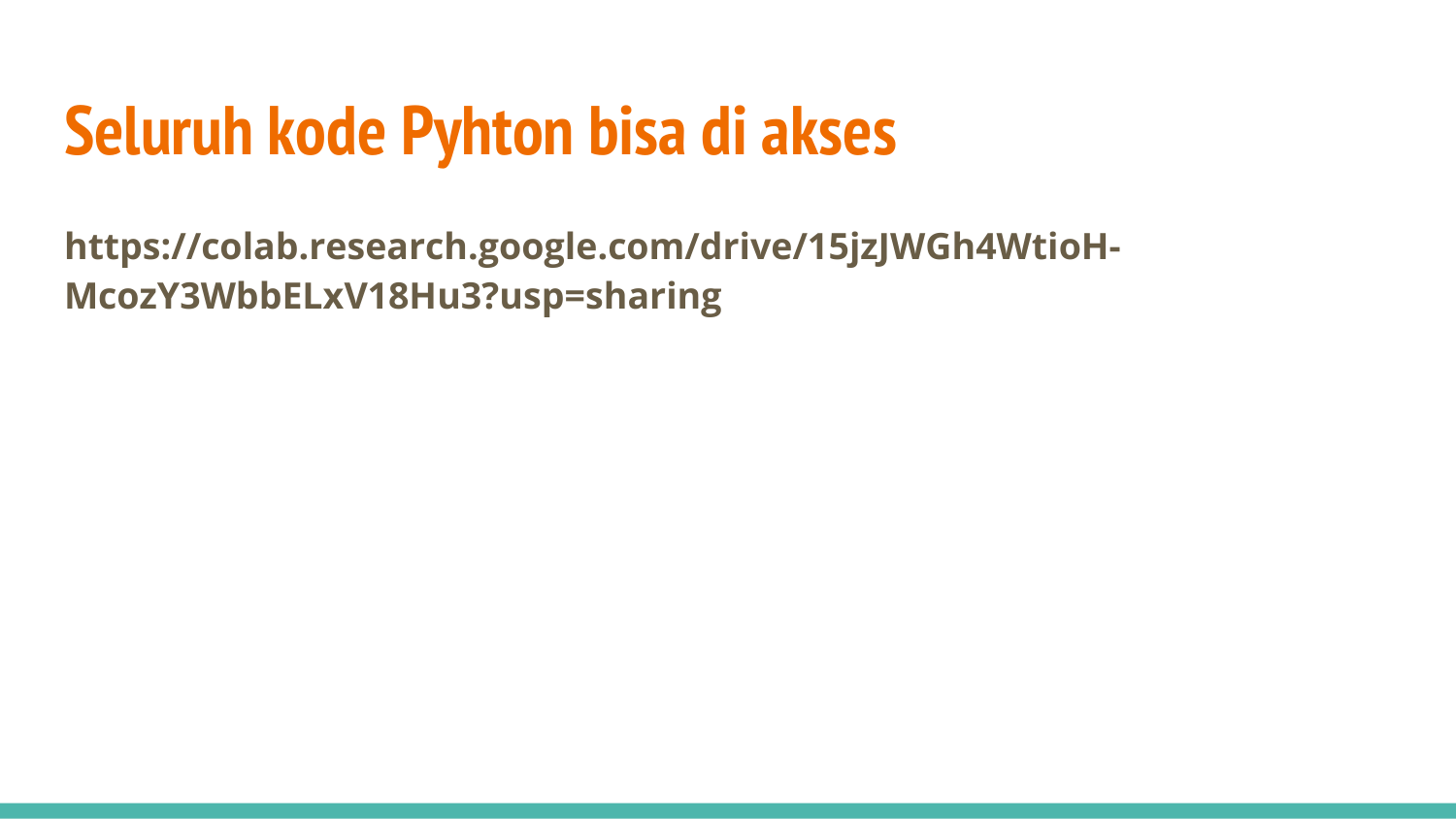

# Seluruh kode Pyhton bisa di akses
https://colab.research.google.com/drive/15jzJWGh4WtioH-McozY3WbbELxV18Hu3?usp=sharing